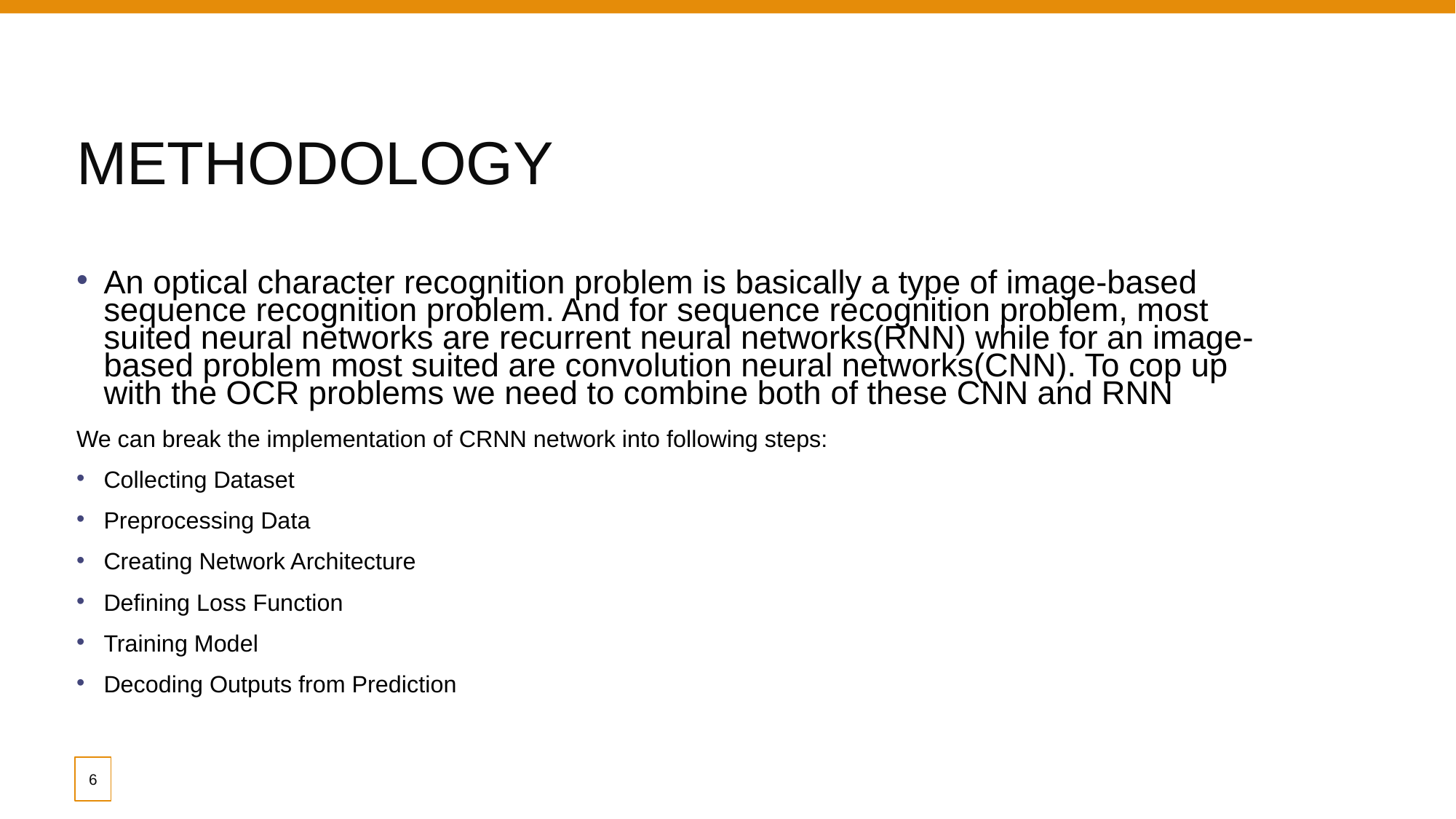

# METHODOLOGY

An optical character recognition problem is basically a type of image-based sequence recognition problem. And for sequence recognition problem, most suited neural networks are recurrent neural networks(RNN) while for an image-based problem most suited are convolution neural networks(CNN). To cop up with the OCR problems we need to combine both of these CNN and RNN
We can break the implementation of CRNN network into following steps:
Collecting Dataset
Preprocessing Data
Creating Network Architecture
Defining Loss Function
Training Model
Decoding Outputs from Prediction
6